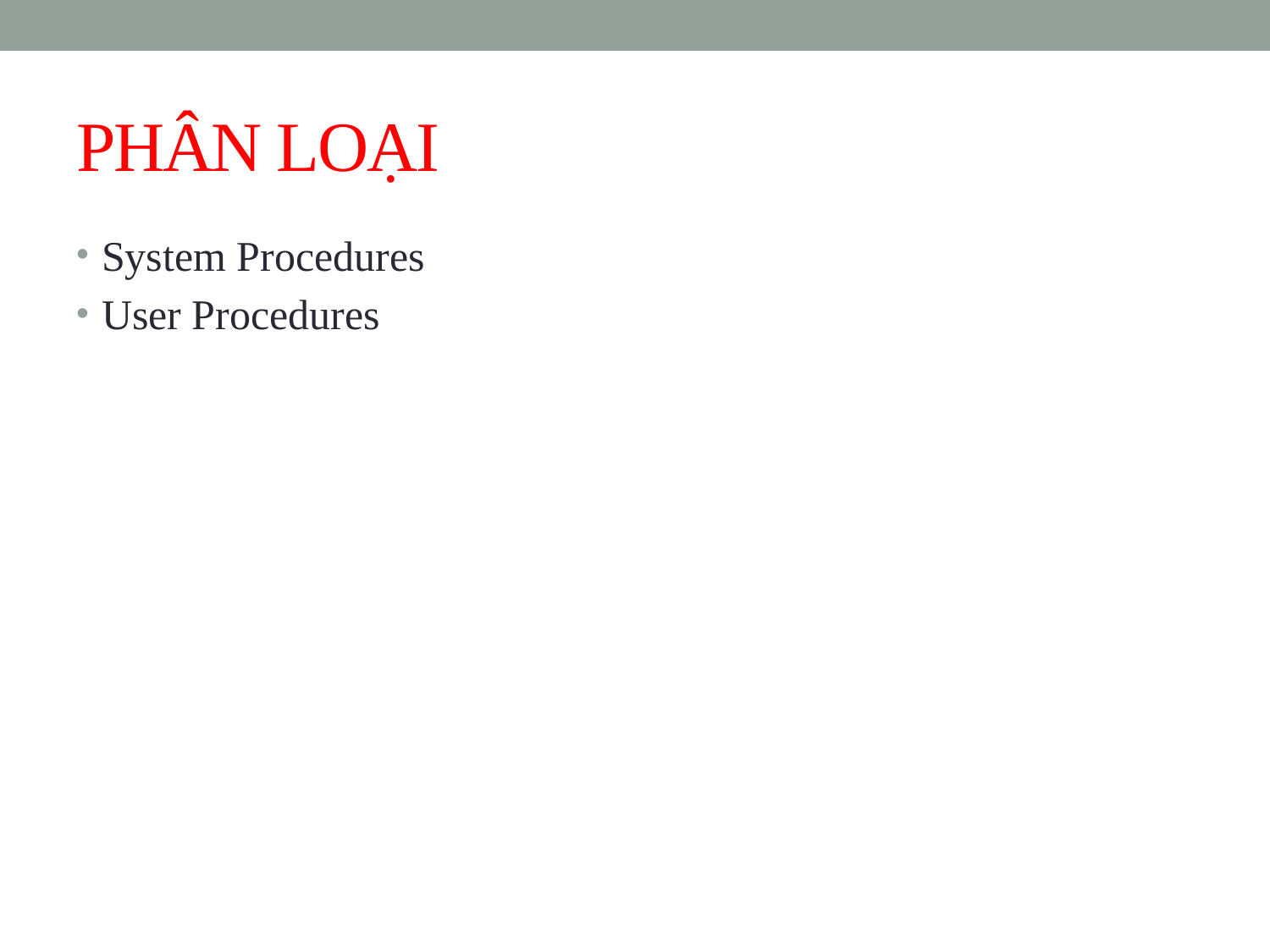

# PHÂN LOẠI
System Procedures
User Procedures